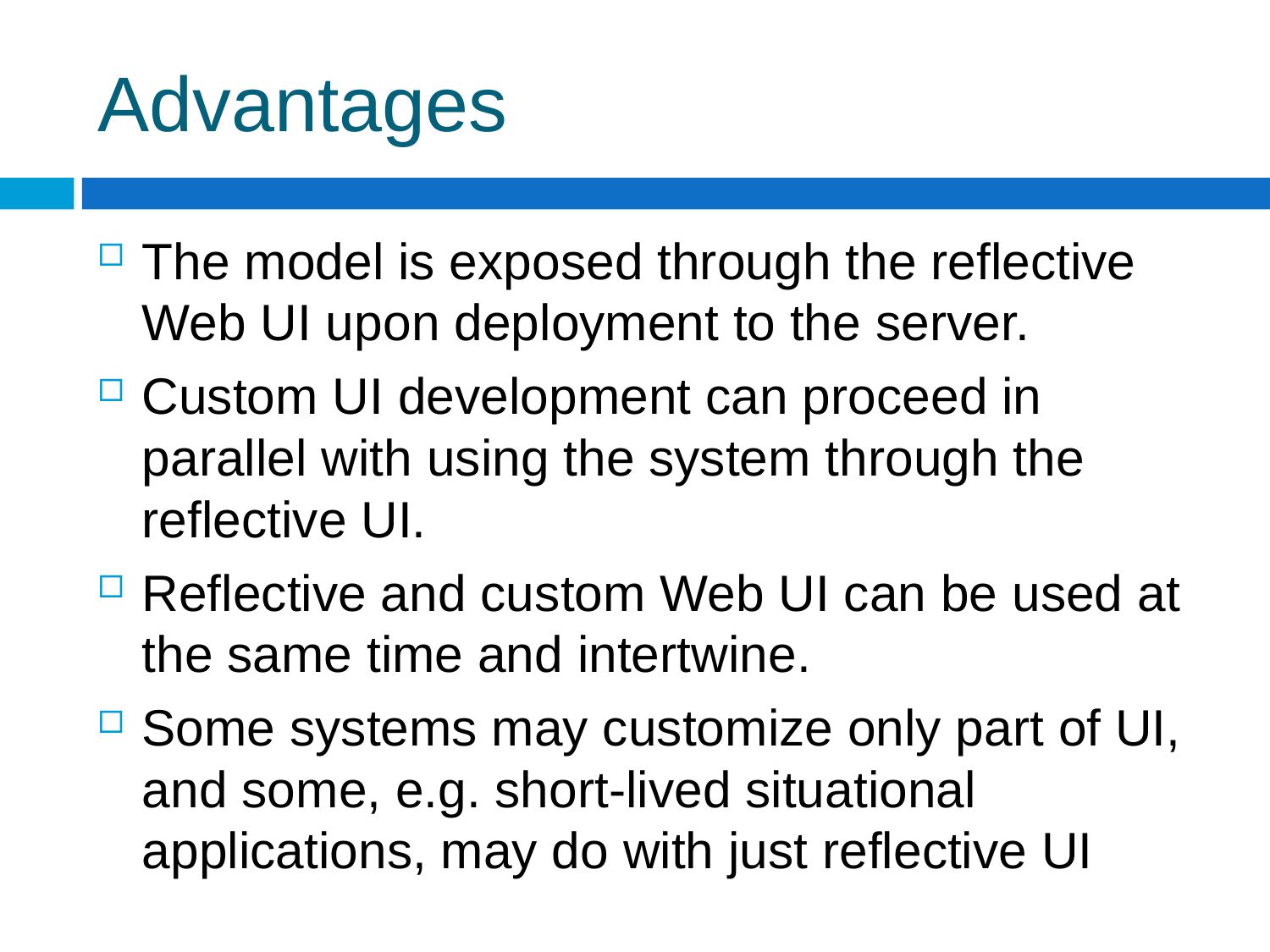

# Advantages
The model is exposed through the reflective Web UI upon deployment to the server.
Custom UI development can proceed in parallel with using the system through the reflective UI.
Reflective and custom Web UI can be used at the same time and intertwine.
Some systems may customize only part of UI, and some, e.g. short-lived situational applications, may do with just reflective UI